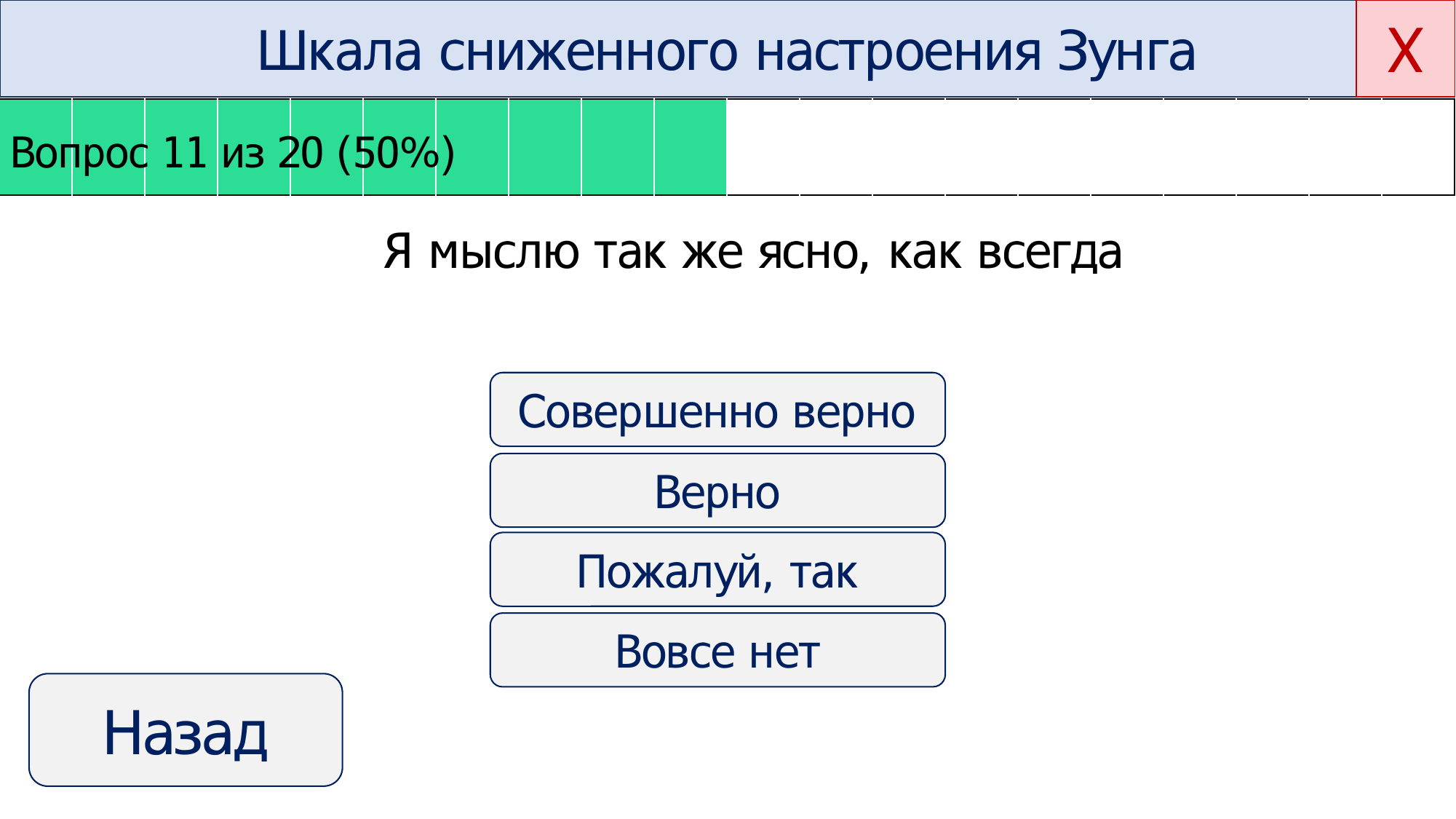

Х
Шкала сниженного настроения Зунга
Вопрос 11 из 20 (50%)
|  |  |  |  |  |  |  |  |  |  |  |  |  |  |  |  |  |  |  |  |
| --- | --- | --- | --- | --- | --- | --- | --- | --- | --- | --- | --- | --- | --- | --- | --- | --- | --- | --- | --- |
Я мыслю так же ясно, как всегда
Совершенно верно
Верно
Пожалуй, так
Вовсе нет
Назад